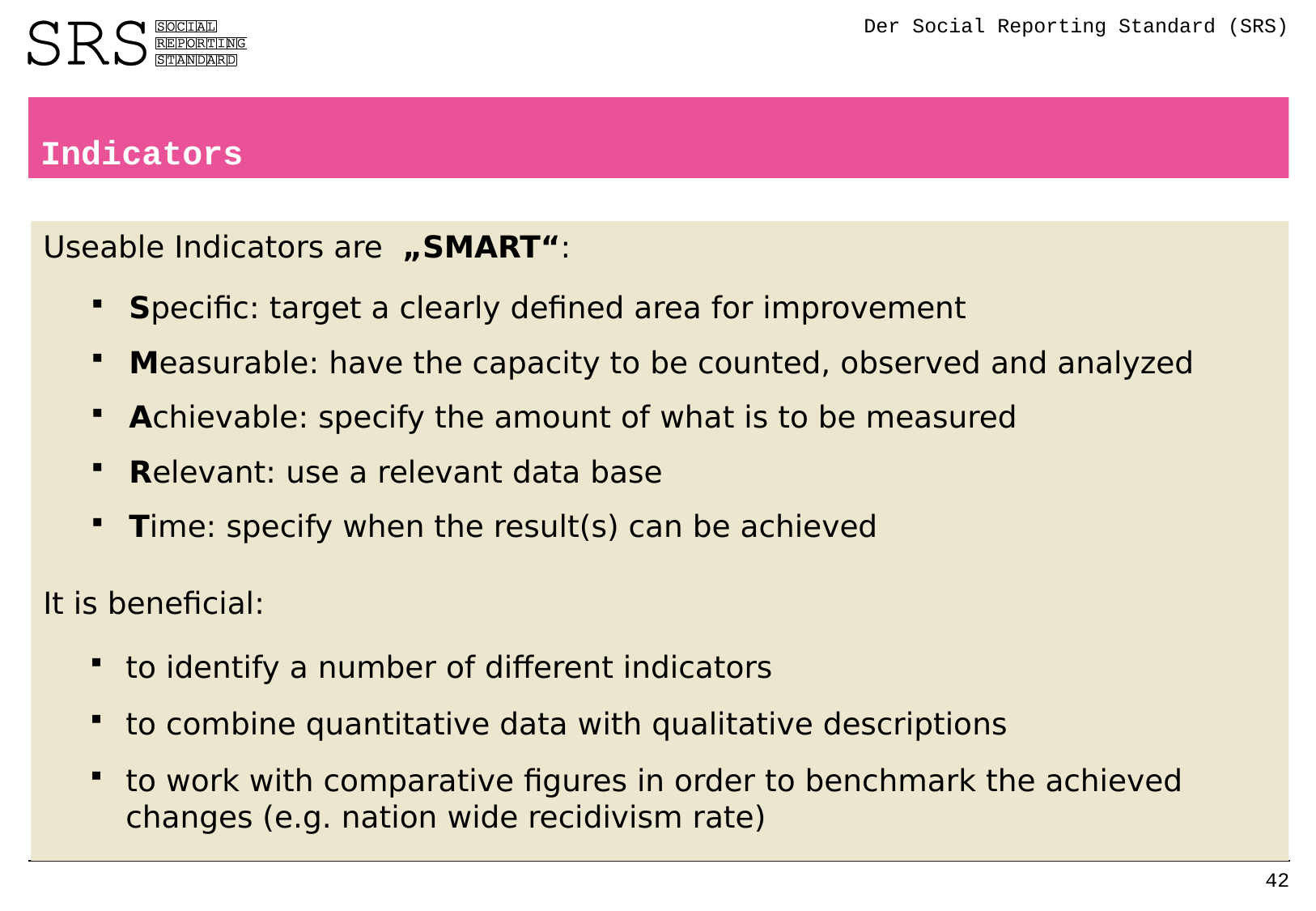

Der Social Reporting Standard (SRS)
Indicators
Useable Indicators are  „SMART“:
Specific: target a clearly defined area for improvement
Measurable: have the capacity to be counted, observed and analyzed
Achievable: specify the amount of what is to be measured
Relevant: use a relevant data base
Time: specify when the result(s) can be achieved
It is beneficial:
to identify a number of different indicators
to combine quantitative data with qualitative descriptions
to work with comparative figures in order to benchmark the achieved changes (e.g. nation wide recidivism rate)

42